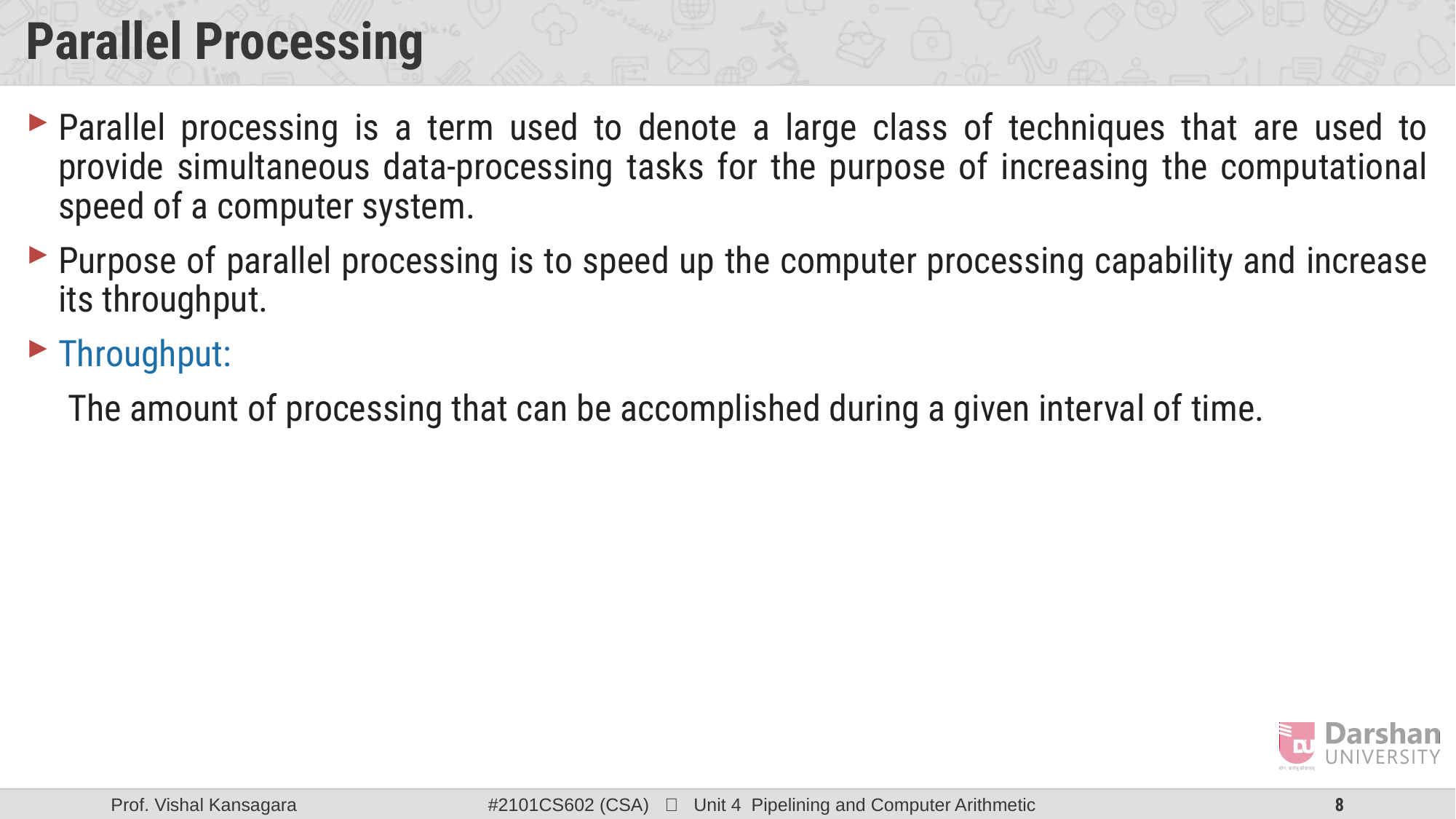

# Parallel Processing
Parallel processing is a term used to denote a large class of techniques that are used to provide simultaneous data-processing tasks for the purpose of increasing the computational speed of a computer system.
Purpose of parallel processing is to speed up the computer processing capability and increase its throughput.
Throughput:
The amount of processing that can be accomplished during a given interval of time.